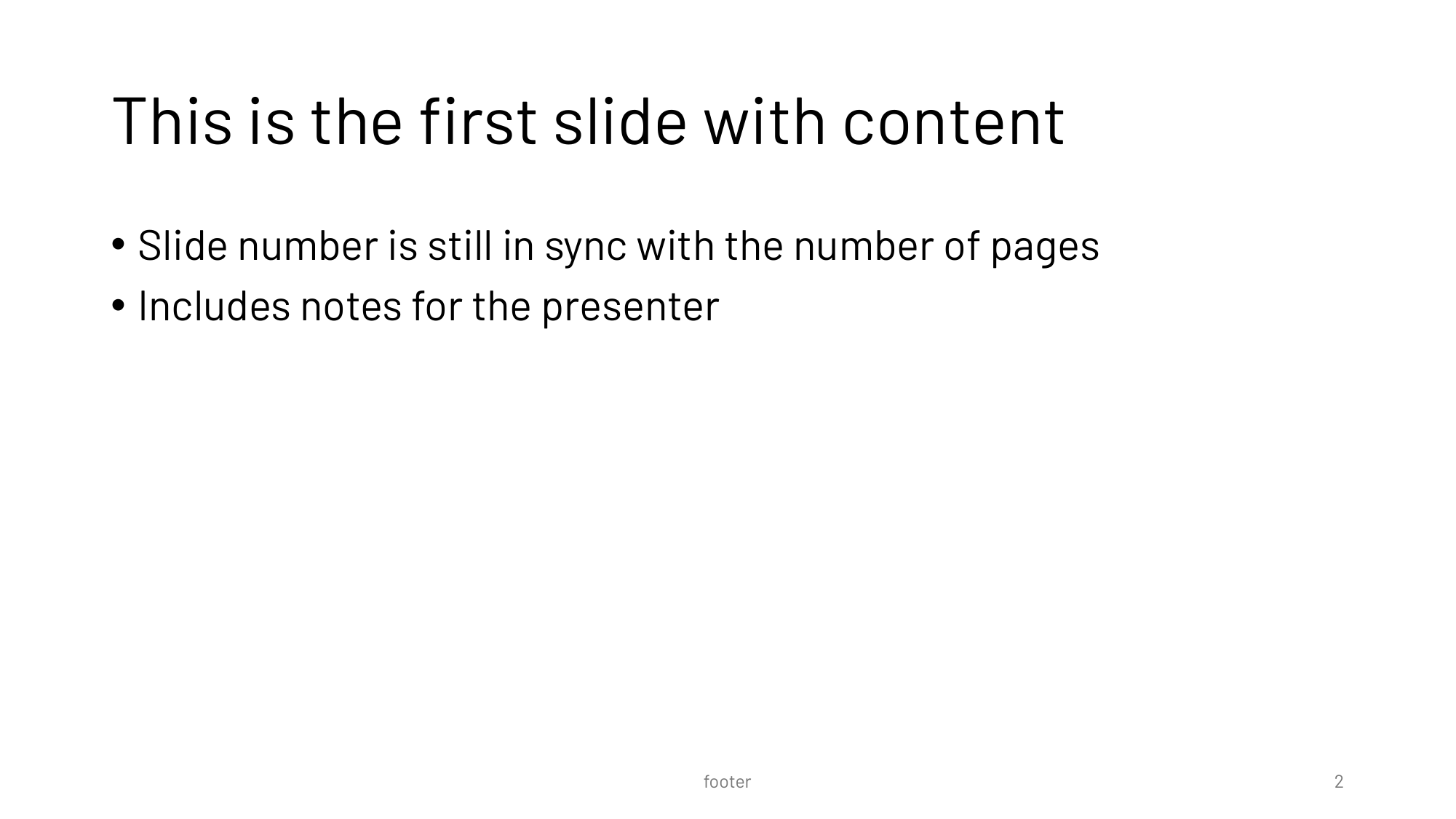

# This is the first slide with content
Slide number is still in sync with the number of pages
Includes notes for the presenter

footer
2